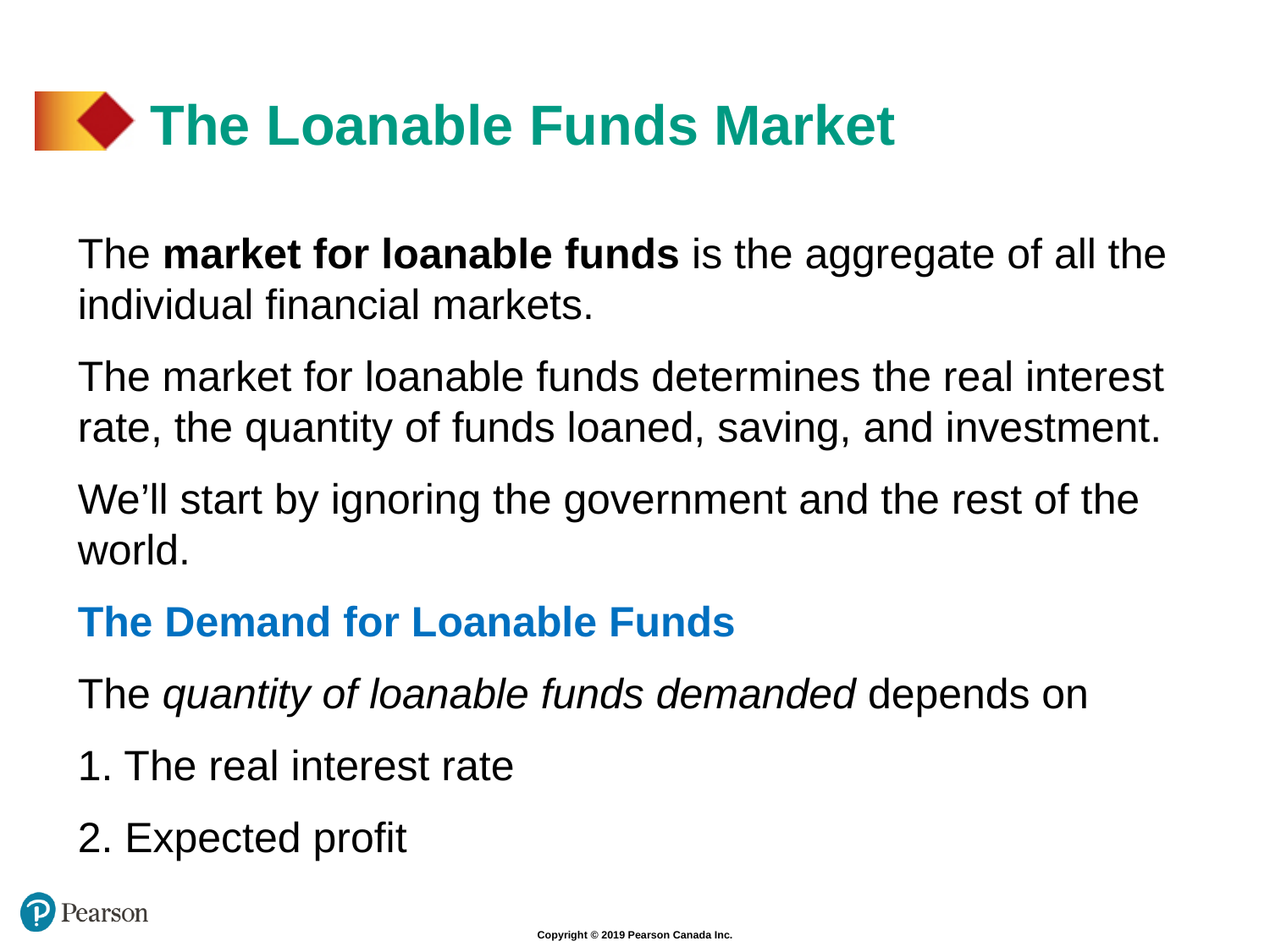

# The Loanable Funds Market
The market for loanable funds is the aggregate of all the individual financial markets.
The market for loanable funds determines the real interest rate, the quantity of funds loaned, saving, and investment.
We’ll start by ignoring the government and the rest of the world.
The Demand for Loanable Funds
The quantity of loanable funds demanded depends on
1. The real interest rate
2. Expected profit